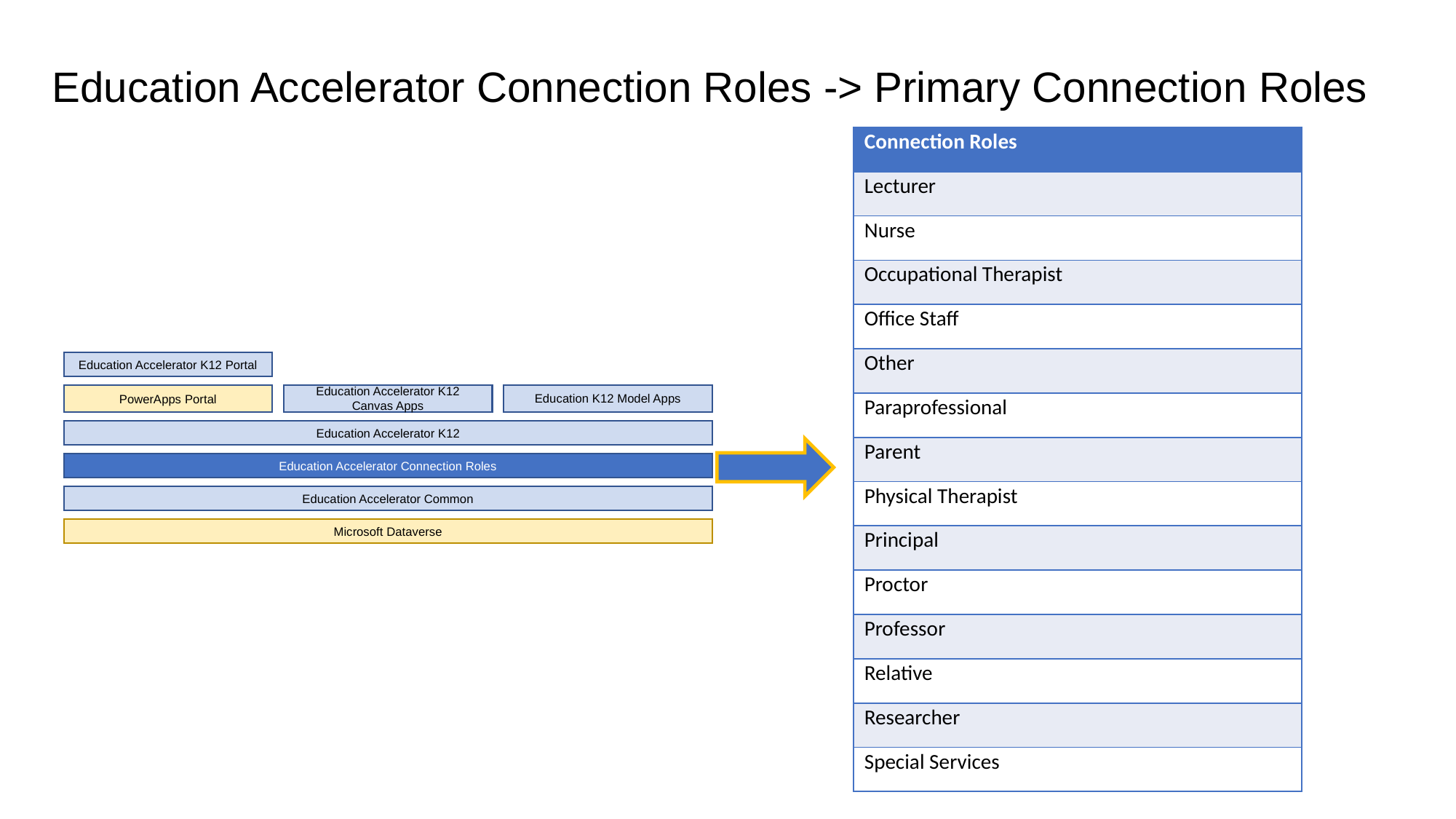

Education Accelerator Connection Roles -> Primary Connection Roles
| Connection Roles |
| --- |
| Lecturer |
| Nurse |
| Occupational Therapist |
| Office Staff |
| Other |
| Paraprofessional |
| Parent |
| Physical Therapist |
| Principal |
| Proctor |
| Professor |
| Relative |
| Researcher |
| Special Services |
Education Accelerator K12 Portal
Education K12 Model Apps
Education Accelerator K12 Canvas Apps
PowerApps Portal
Education Accelerator K12
Education Accelerator Connection Roles
Education Accelerator Common
Microsoft Dataverse